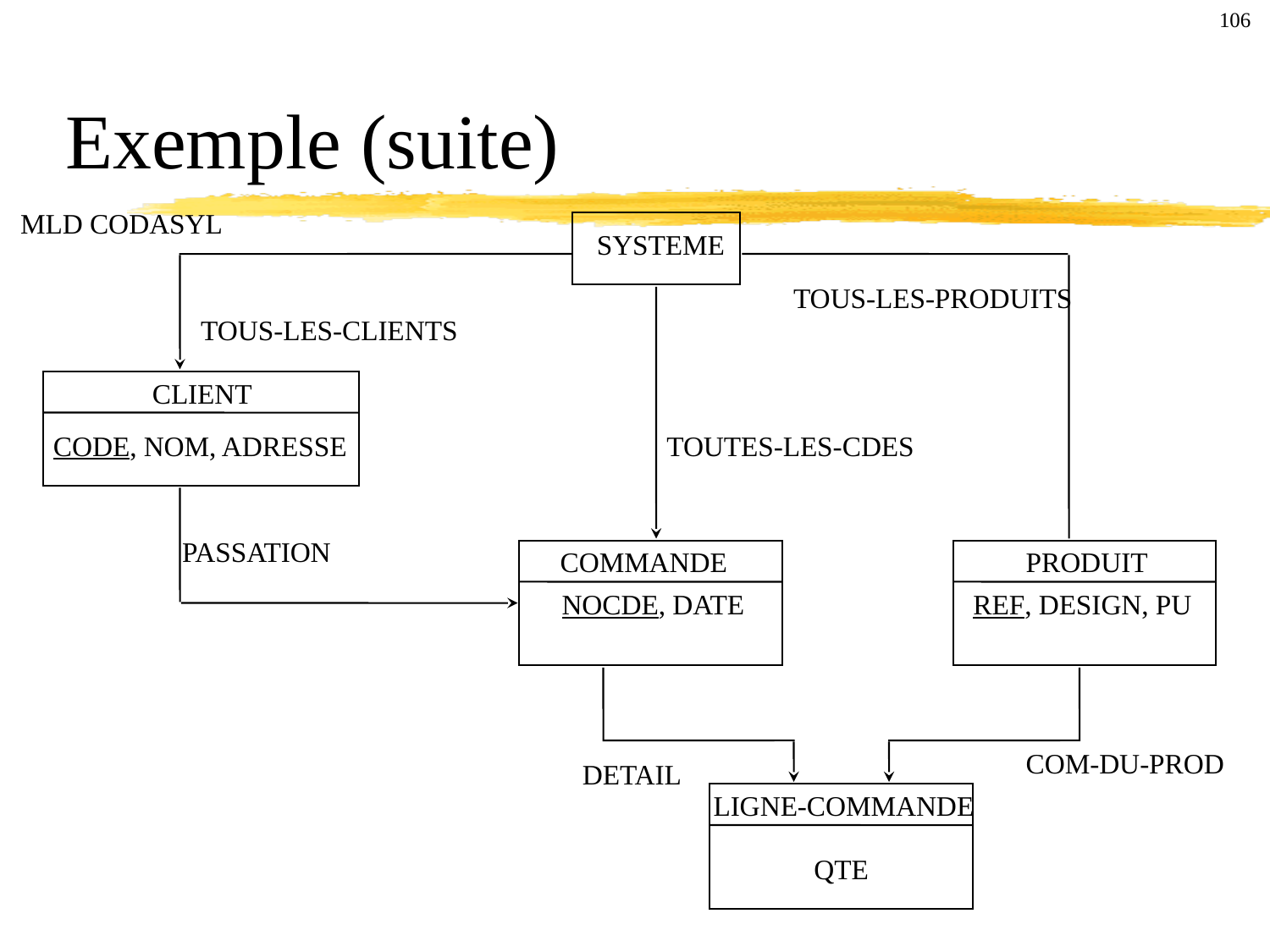

106
Exemple (suite)
MLD CODASYL

SYSTEME

TOUS-LES-PRODUITS

TOUS-LES-CLIENTS
CLIENT

CODE, NOM, ADRESSE
TOUTES-LES-CDES

PASSATION
COMMANDE
PRODUIT

NOCDE, DATE
REF, DESIGN, PU

COM-DU-PROD

DETAIL
LIGNE-COMMANDE

QTE